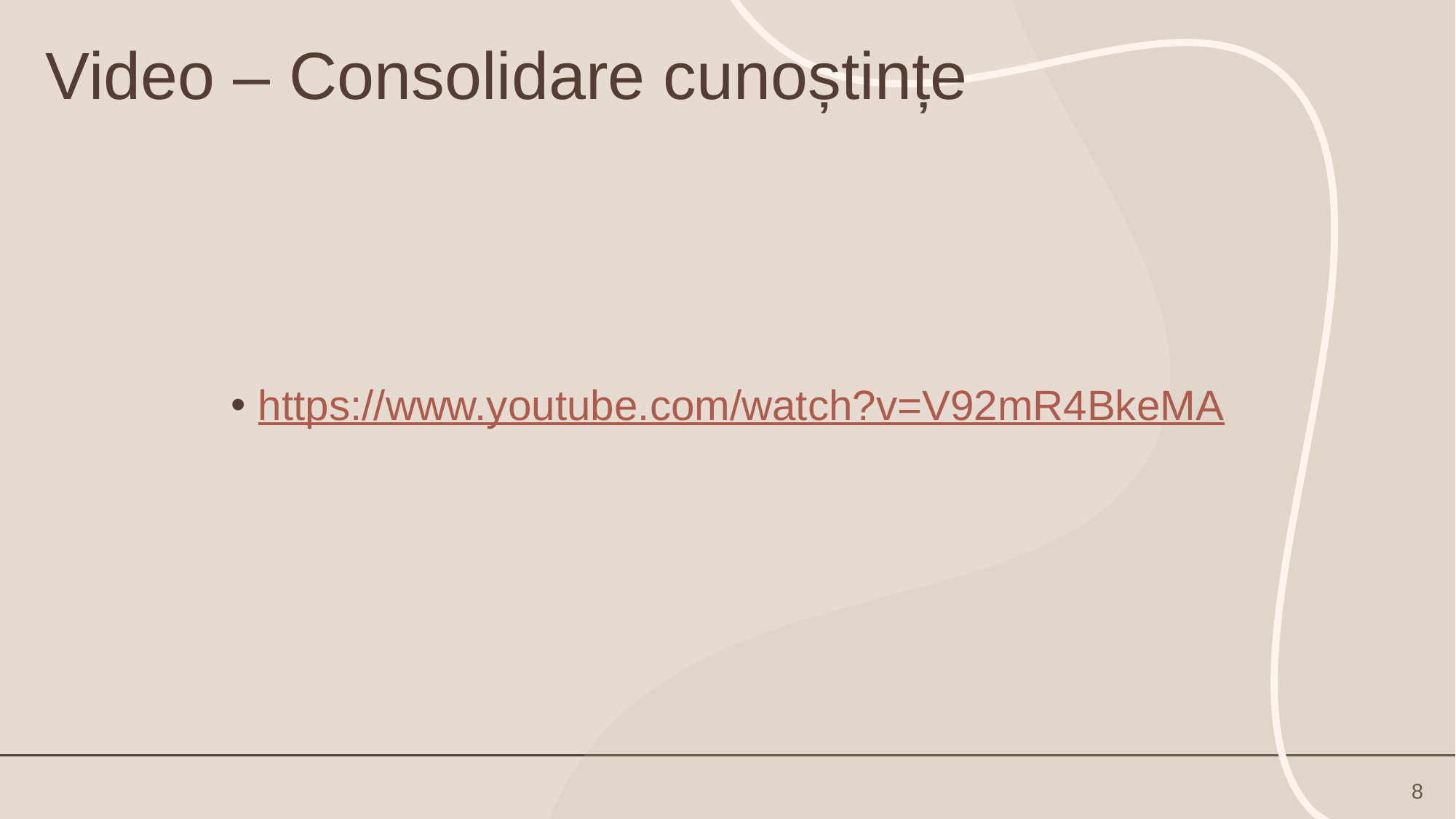

# Video – Consolidare cunoștințe

https://www.youtube.com/watch?v=V92mR4BkeMA
8